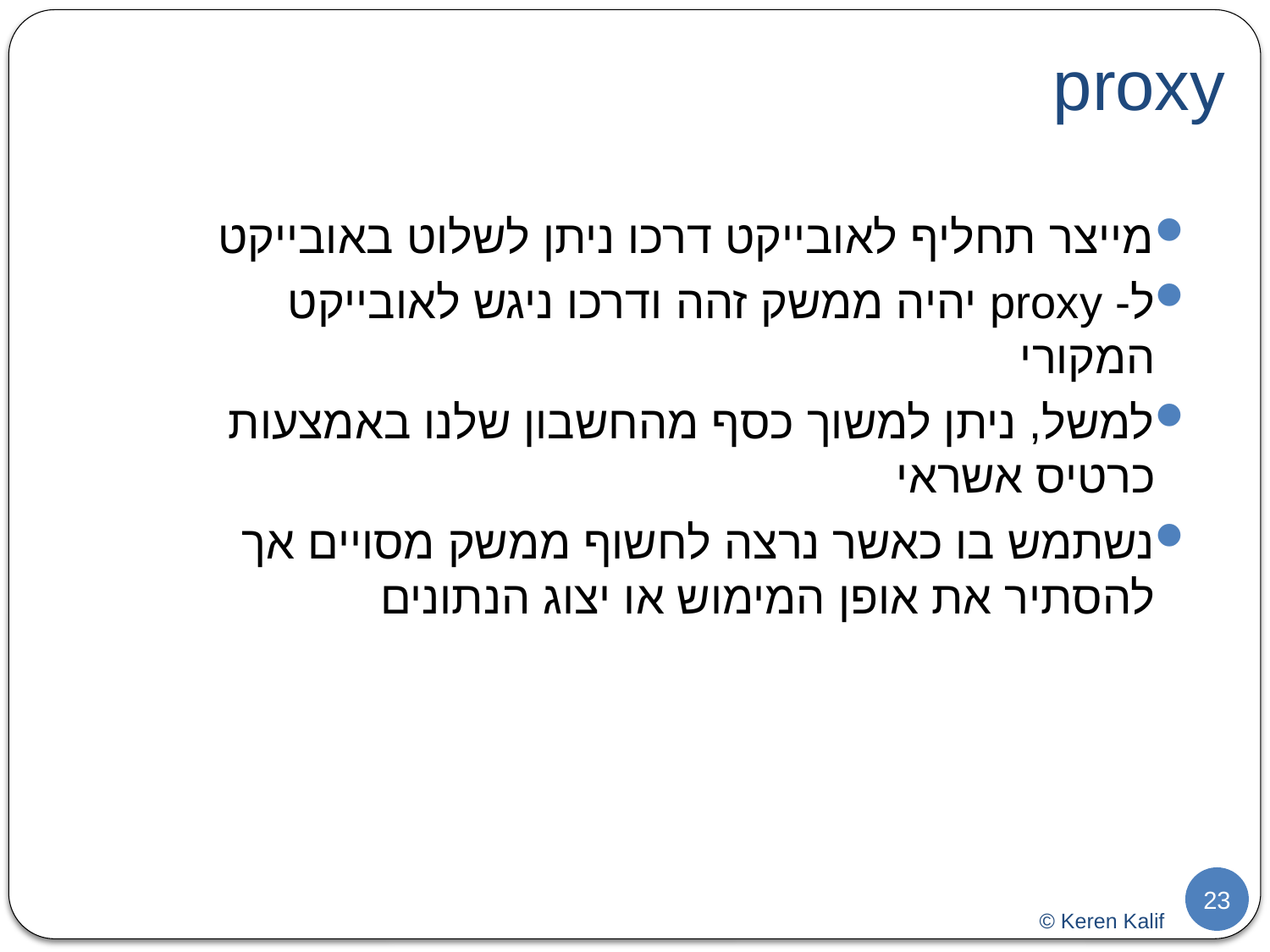

# proxy
מייצר תחליף לאובייקט דרכו ניתן לשלוט באובייקט
ל- proxy יהיה ממשק זהה ודרכו ניגש לאובייקט המקורי
למשל, ניתן למשוך כסף מהחשבון שלנו באמצעות כרטיס אשראי
נשתמש בו כאשר נרצה לחשוף ממשק מסויים אך להסתיר את אופן המימוש או יצוג הנתונים
23
© Keren Kalif